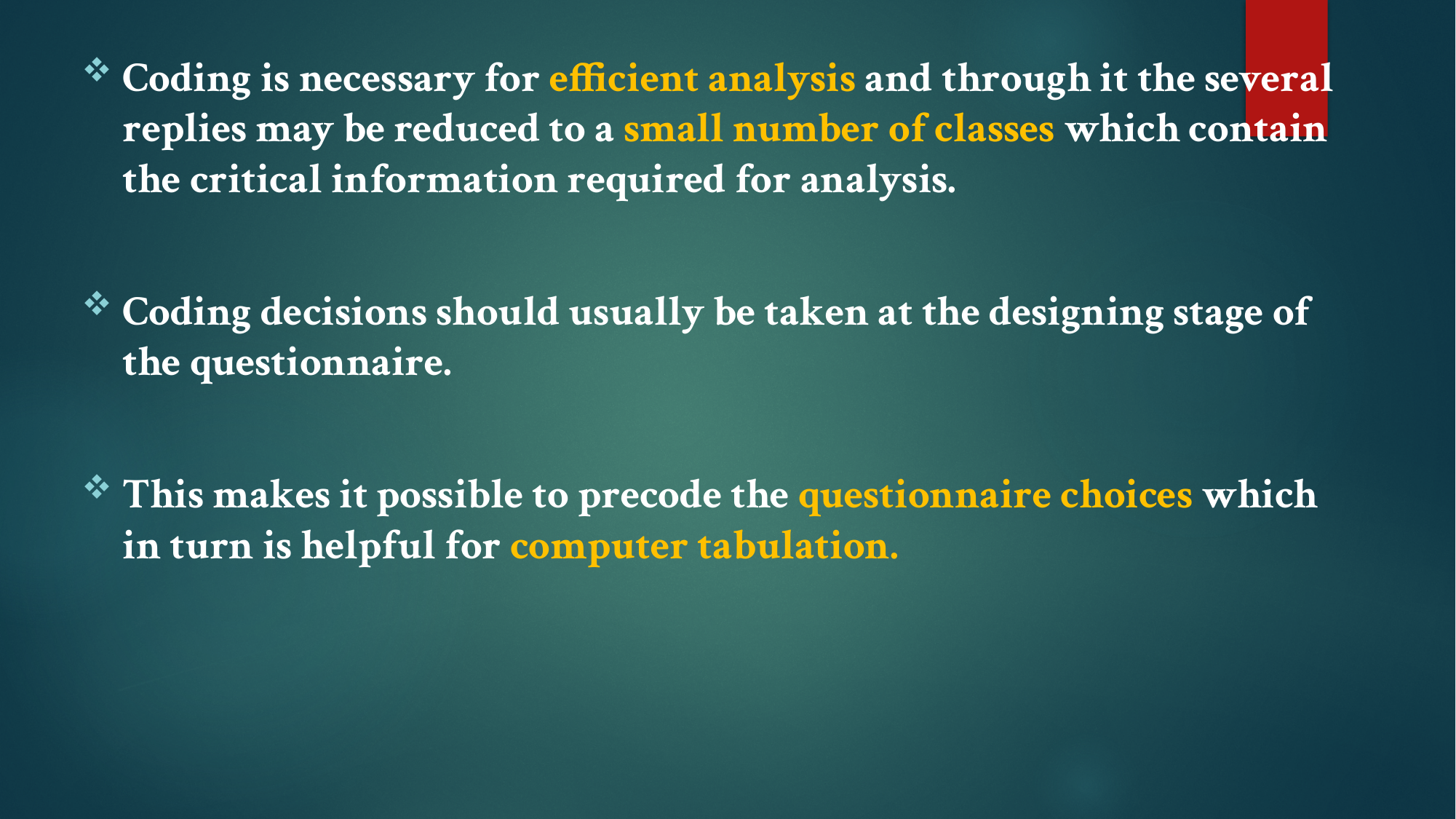

Coding is necessary for efficient analysis and through it the several replies may be reduced to a small number of classes which contain the critical information required for analysis.

Coding decisions should usually be taken at the designing stage of the questionnaire.

This makes it possible to precode the questionnaire choices which in turn is helpful for computer tabulation.